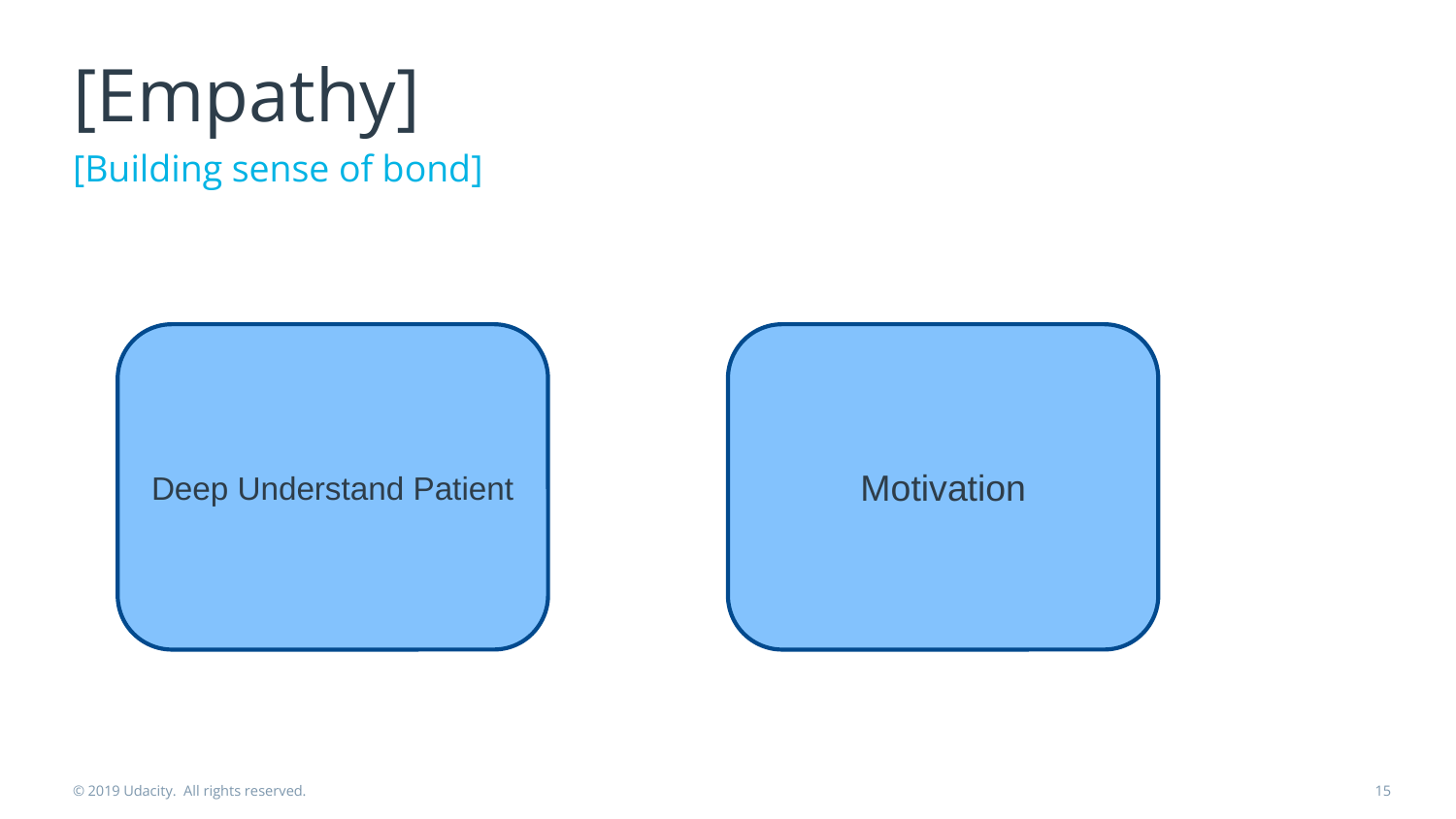

# [Empathy]
[Building sense of bond]
Motivation
Deep Understand Patient
© 2019 Udacity.  All rights reserved.
15